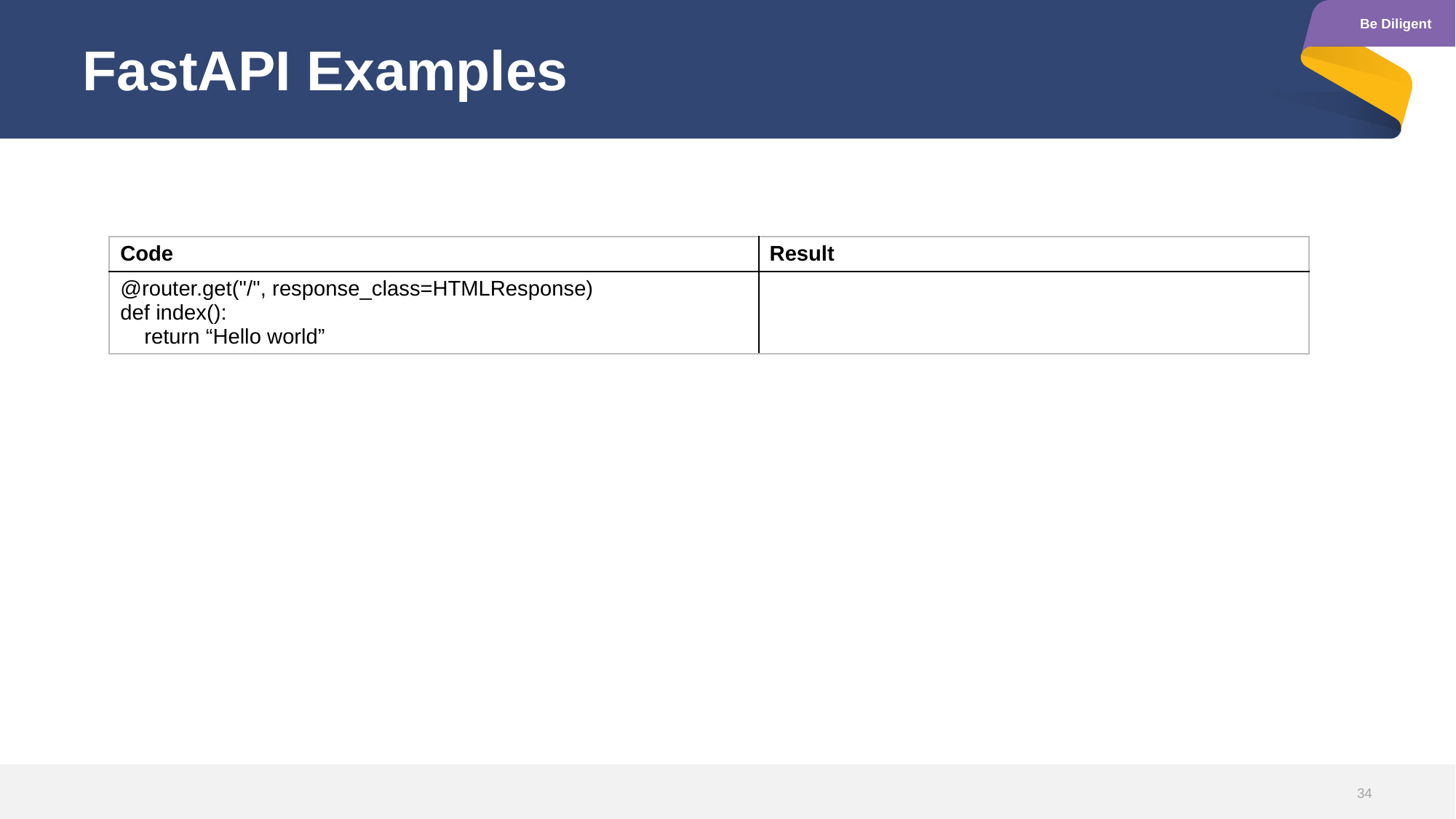

# FastAPI Examples

| Code | Result |
| --- | --- |
| @router.get("/", response\_class=HTMLResponse) def index(): return “Hello world” |  |
34